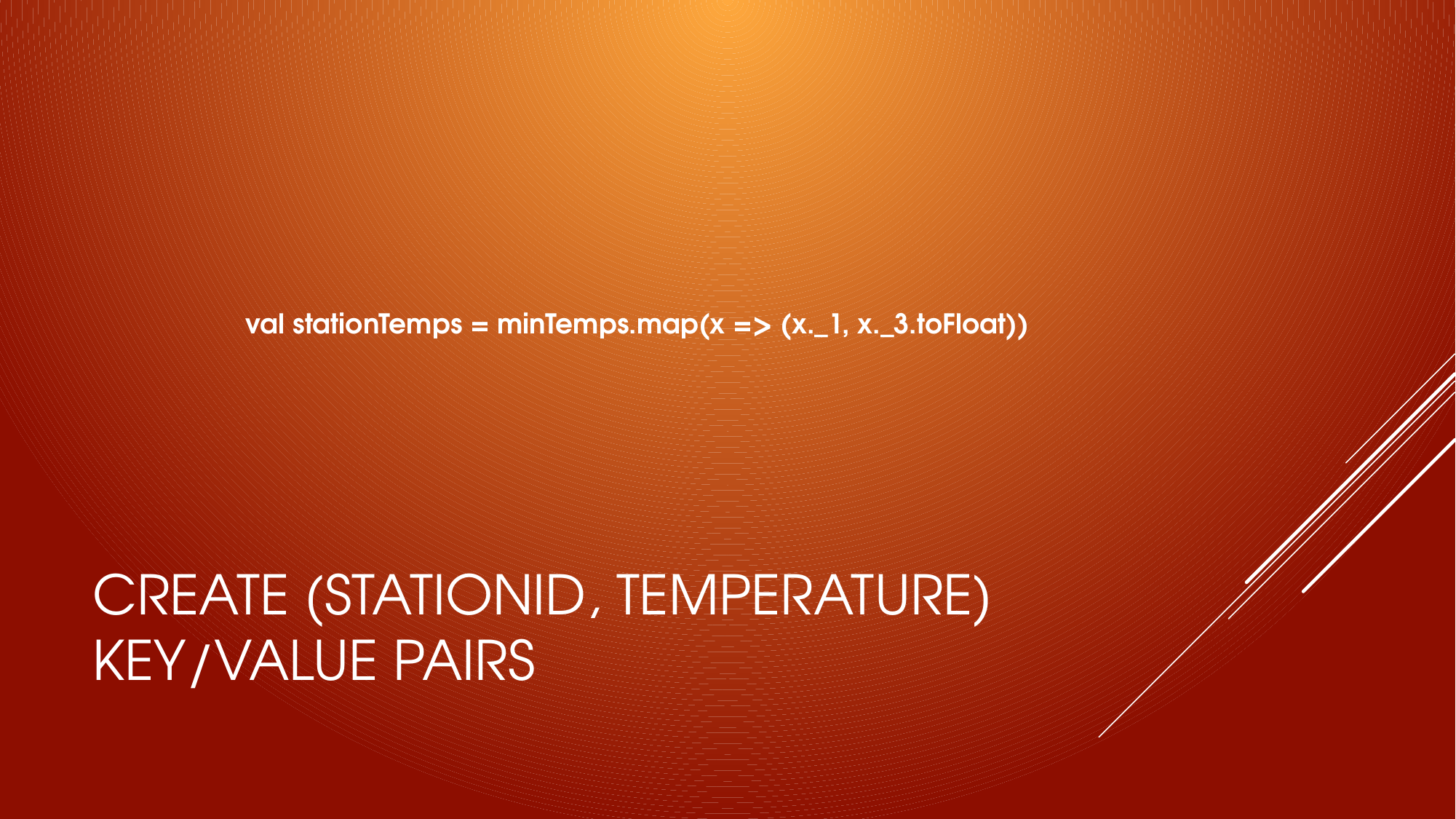

val stationTemps = minTemps.map(x => (x._1, x._3.toFloat))
# Create (stationID, temperature) key/value pairs